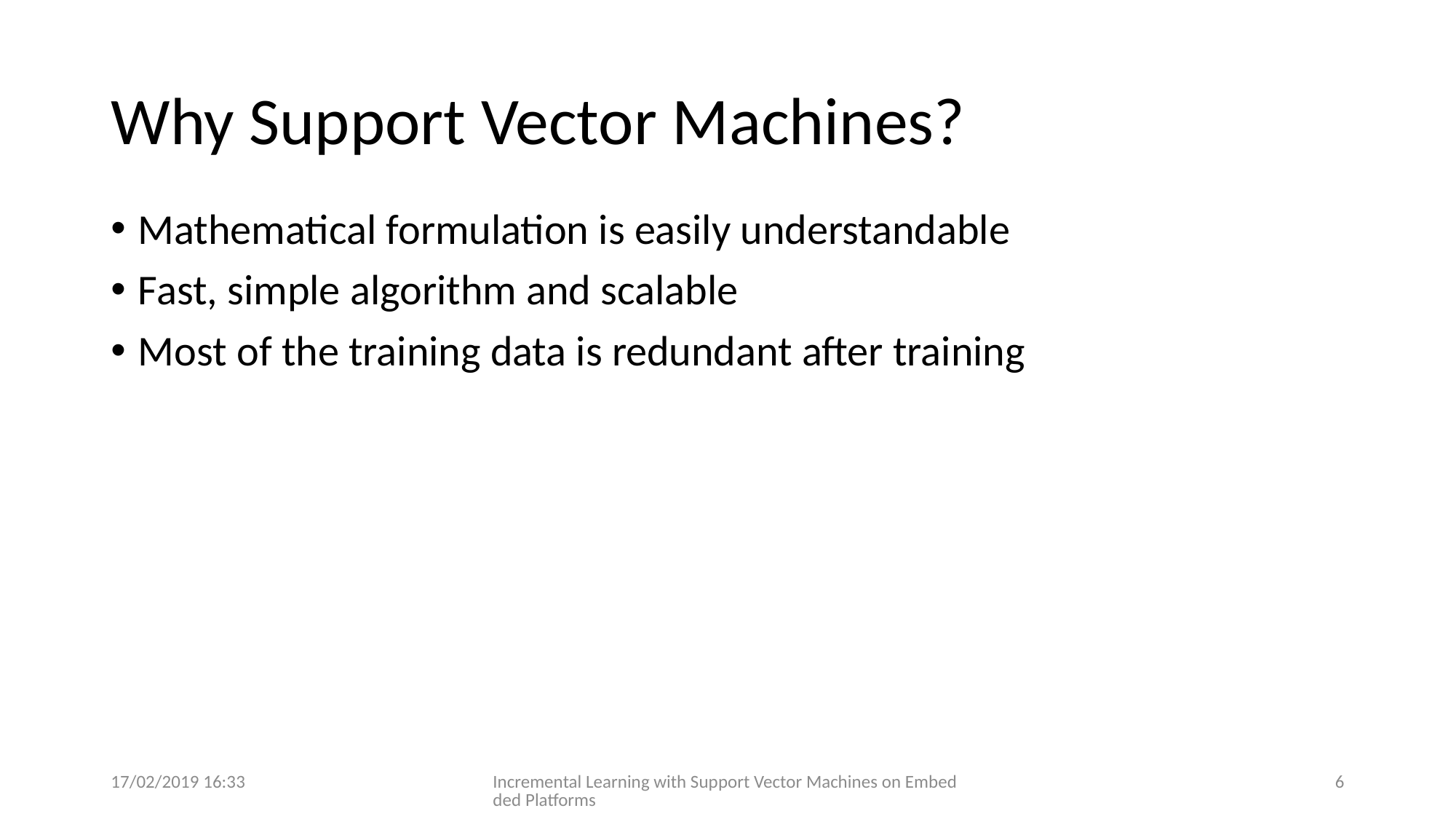

# Why Support Vector Machines?
Mathematical formulation is easily understandable
Fast, simple algorithm and scalable
Most of the training data is redundant after training

17/02/2019 16:33
Incremental Learning with Support Vector Machines on Embedded Platforms
6